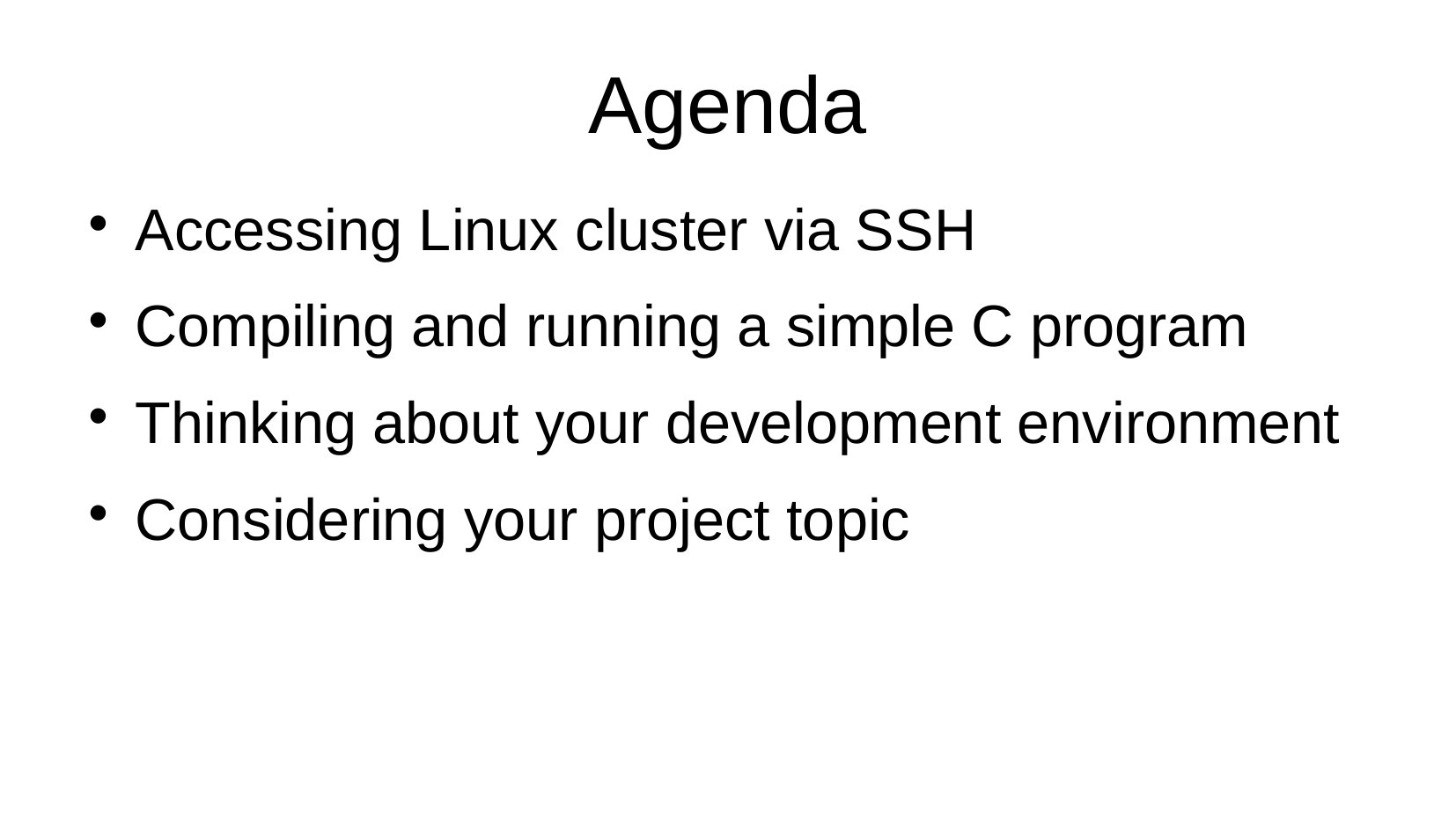

Agenda
Accessing Linux cluster via SSH
Compiling and running a simple C program
Thinking about your development environment
Considering your project topic